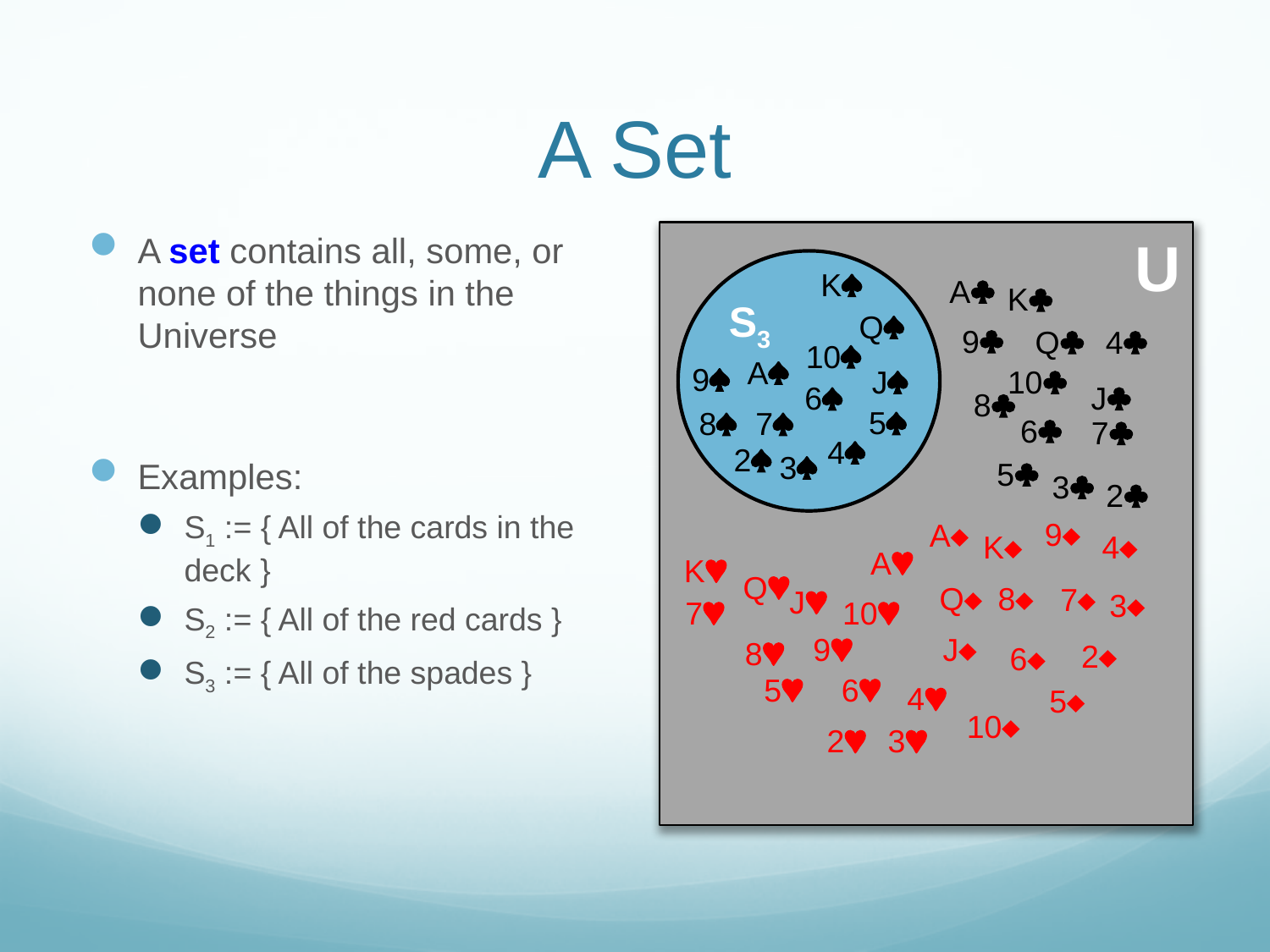

# A Set
A set contains all, some, or none of the things in the Universe

Examples:
S1 := { All of the cards in the deck }
S2 := { All of the red cards }
S3 := { All of the spades }

U
S3
K♠
A♣
K♣
Q♠
9♣
Q♣
4♣
10♠
A♠
9♠
J♠
10♣
J♣
6♠
8♣
5♠
8♠
7♠
6♣
7♣
4♠
2♠
3♠
5♣
3♣
2♣
9♦
A♦
K♦
4♦
A♥
K♥
Q♥
Q♦
8♦
7♦
J♥
3♦
7♥
10♥
9♥
J♦
8♥
2♦
6♦
5♥
6♥
4♥
5♦
10♦
2♥
3♥